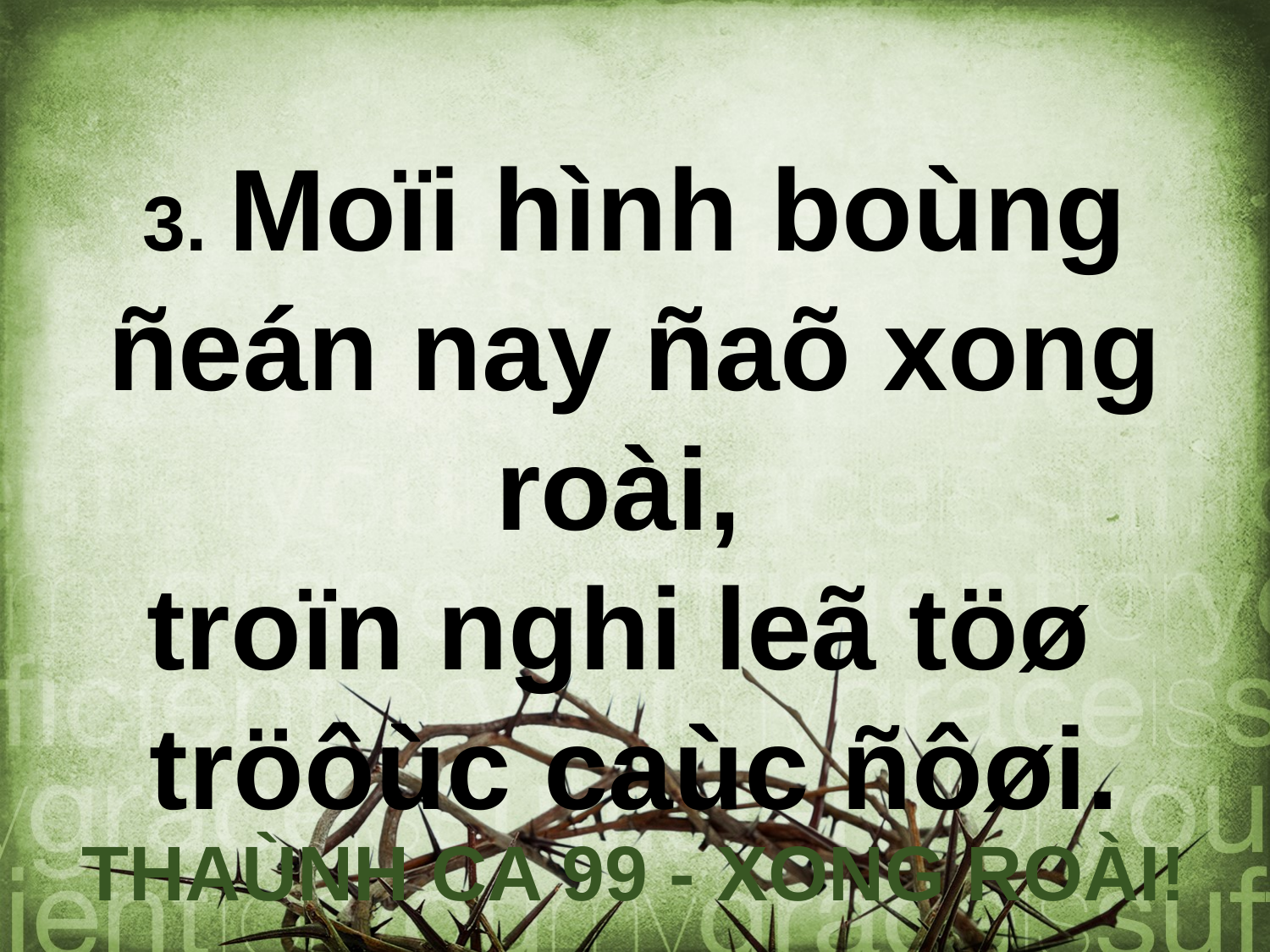

3. Moïi hình boùng ñeán nay ñaõ xong roài,
troïn nghi leã töø
tröôùc caùc ñôøi.
THAÙNH CA 99 - XONG ROÀI!